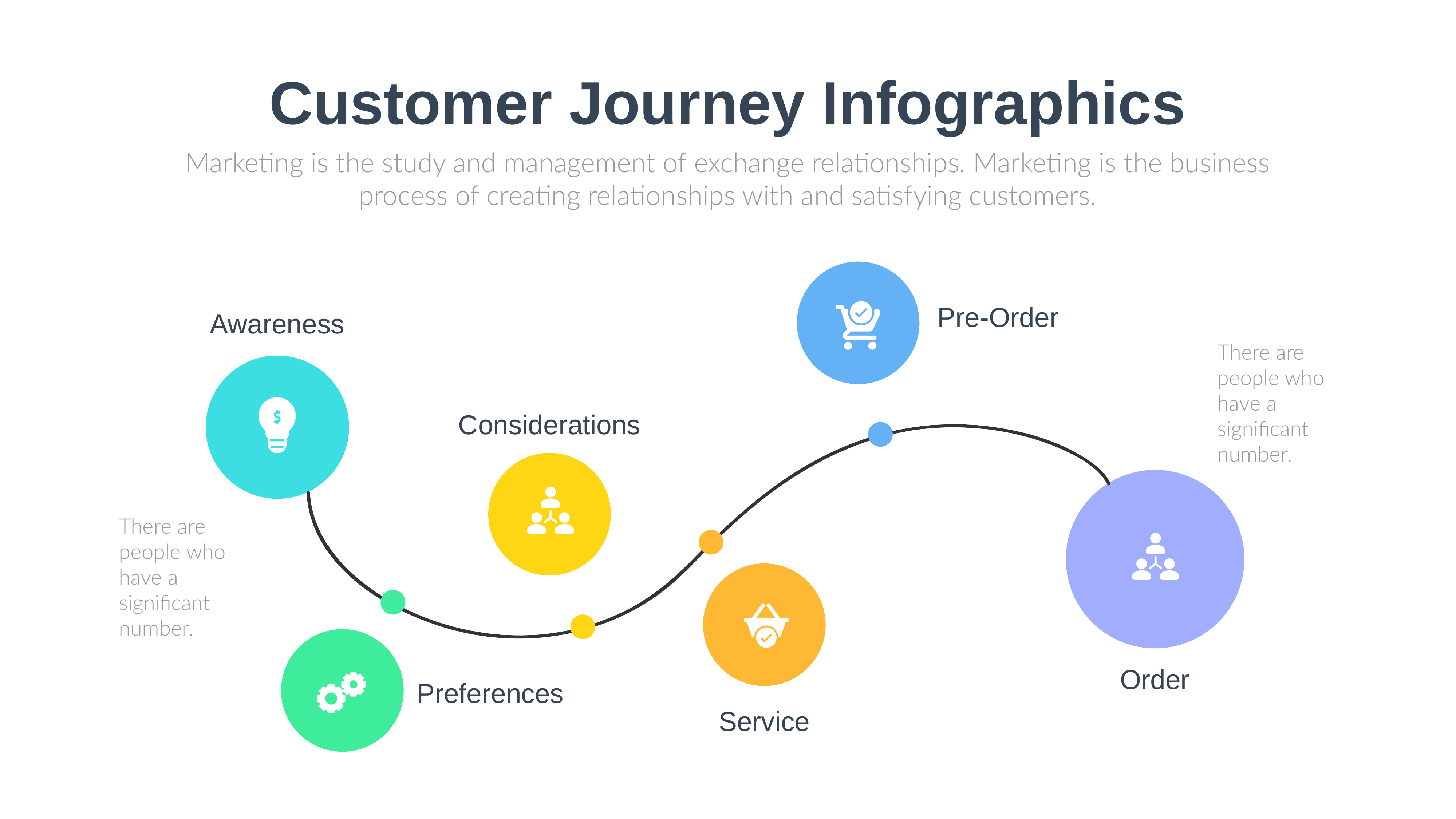

Customer Journey Infographics
Marketing is the study and management of exchange relationships. Marketing is the business process of creating relationships with and satisfying customers.

Pre-Order

Awareness
There are people who have a significant number.

Considerations

There are people who have a significant number.

Order

Preferences
Service